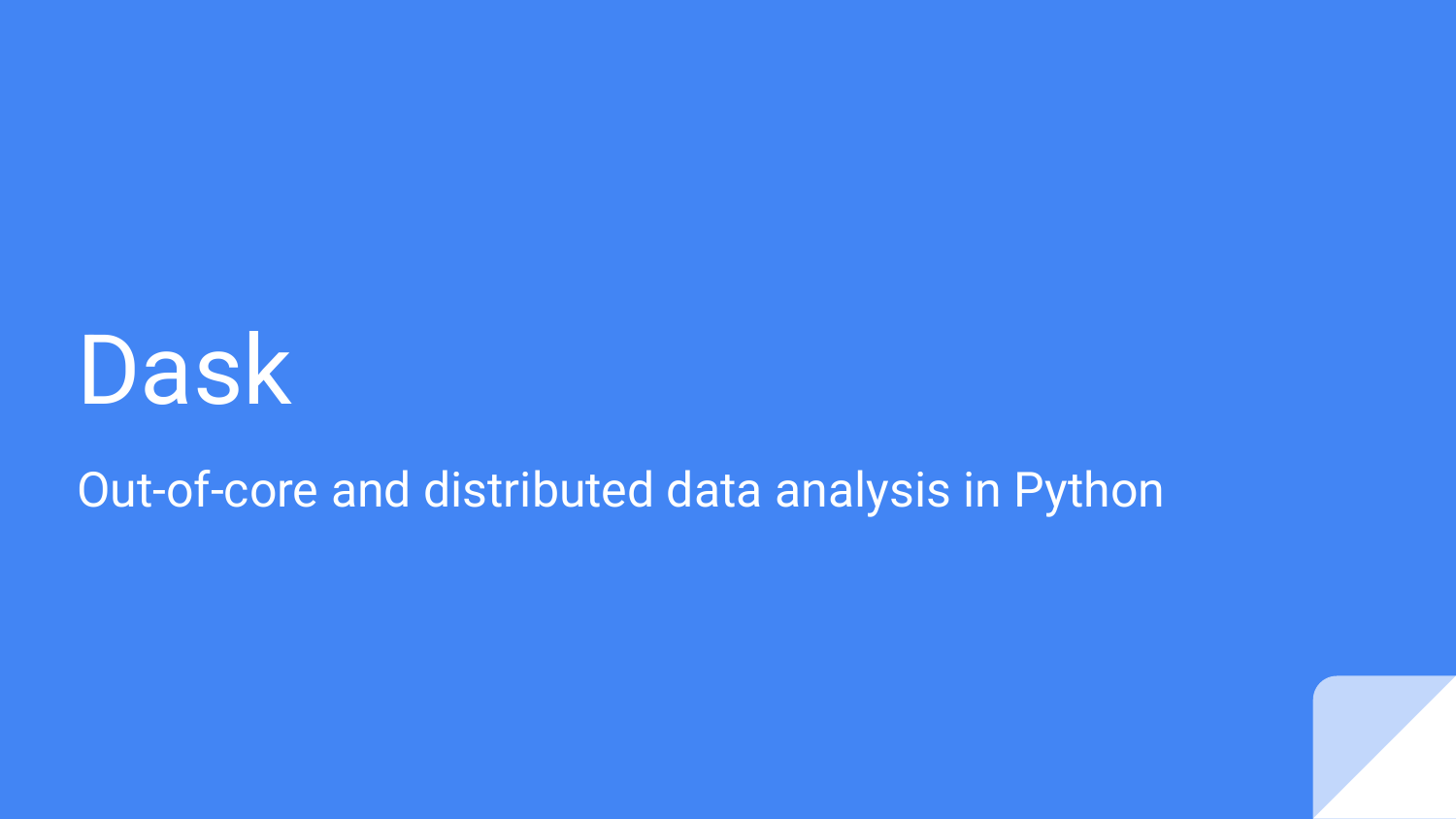

# Dask
Out-of-core and distributed data analysis in Python